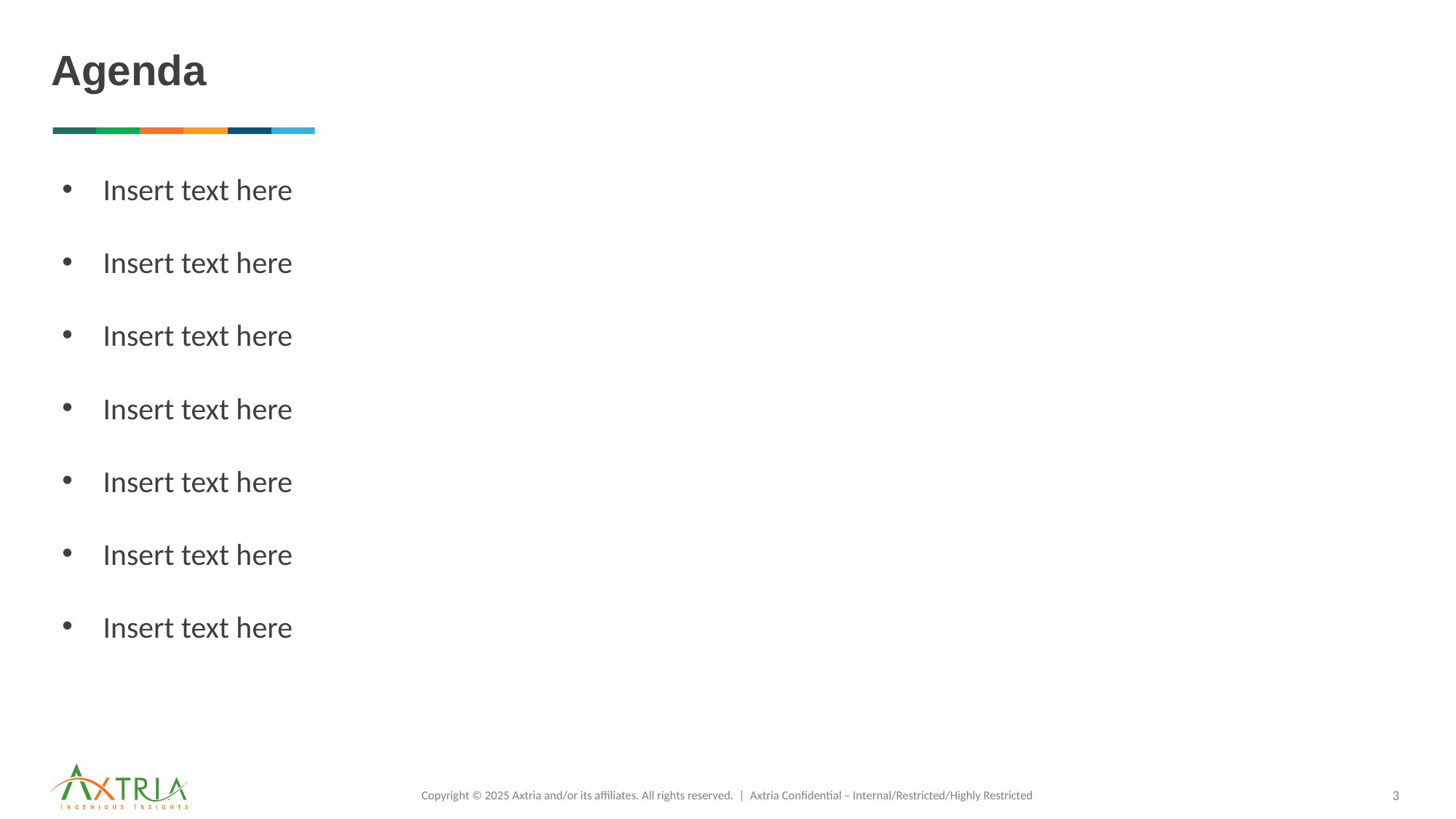

# Agenda
Insert text here
Insert text here
Insert text here
Insert text here
Insert text here
Insert text here
Insert text here